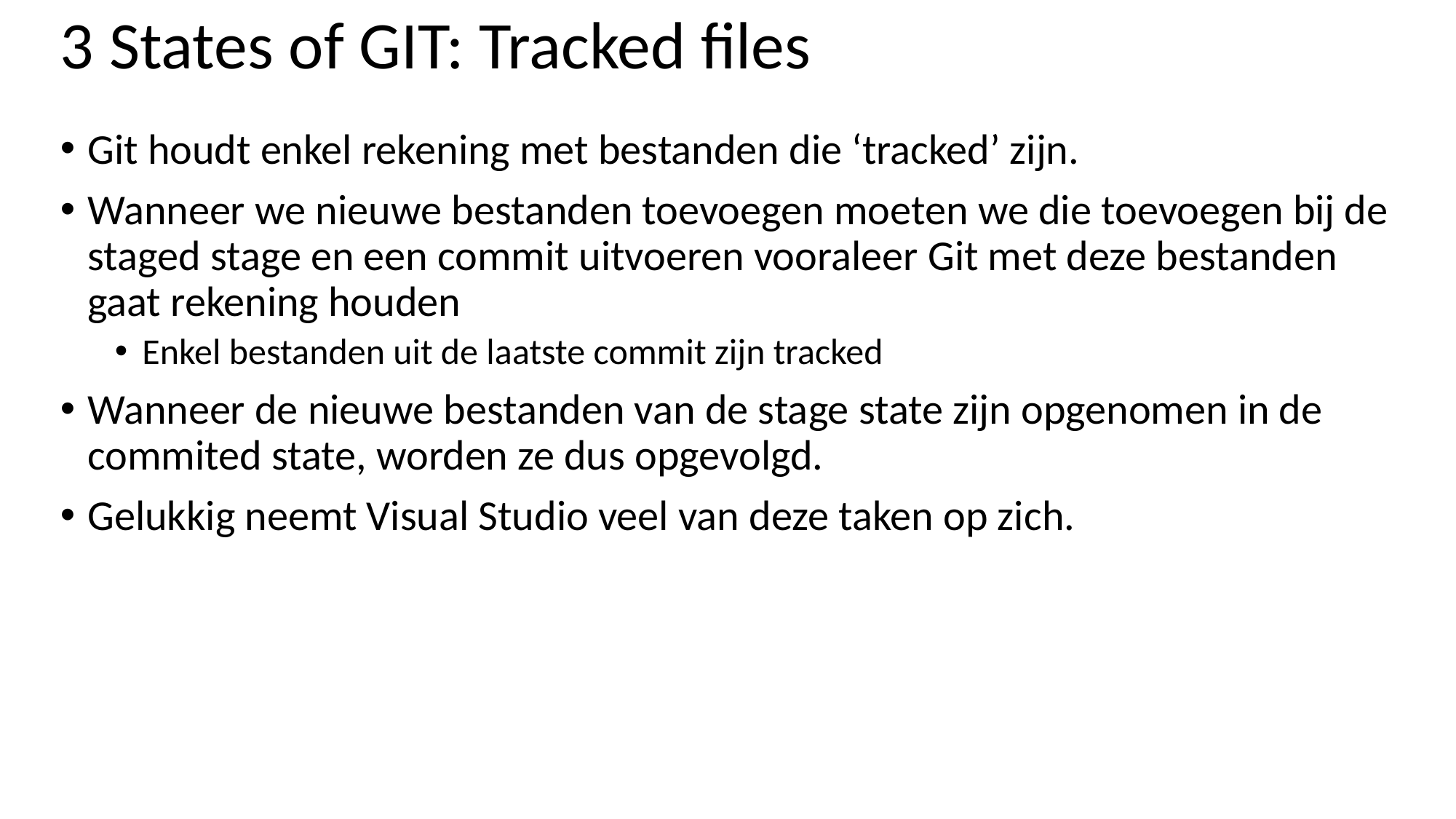

# 3 States of GIT: Tracked files
Git houdt enkel rekening met bestanden die ‘tracked’ zijn.
Wanneer we nieuwe bestanden toevoegen moeten we die toevoegen bij de staged stage en een commit uitvoeren vooraleer Git met deze bestanden gaat rekening houden
Enkel bestanden uit de laatste commit zijn tracked
Wanneer de nieuwe bestanden van de stage state zijn opgenomen in de commited state, worden ze dus opgevolgd.
Gelukkig neemt Visual Studio veel van deze taken op zich.